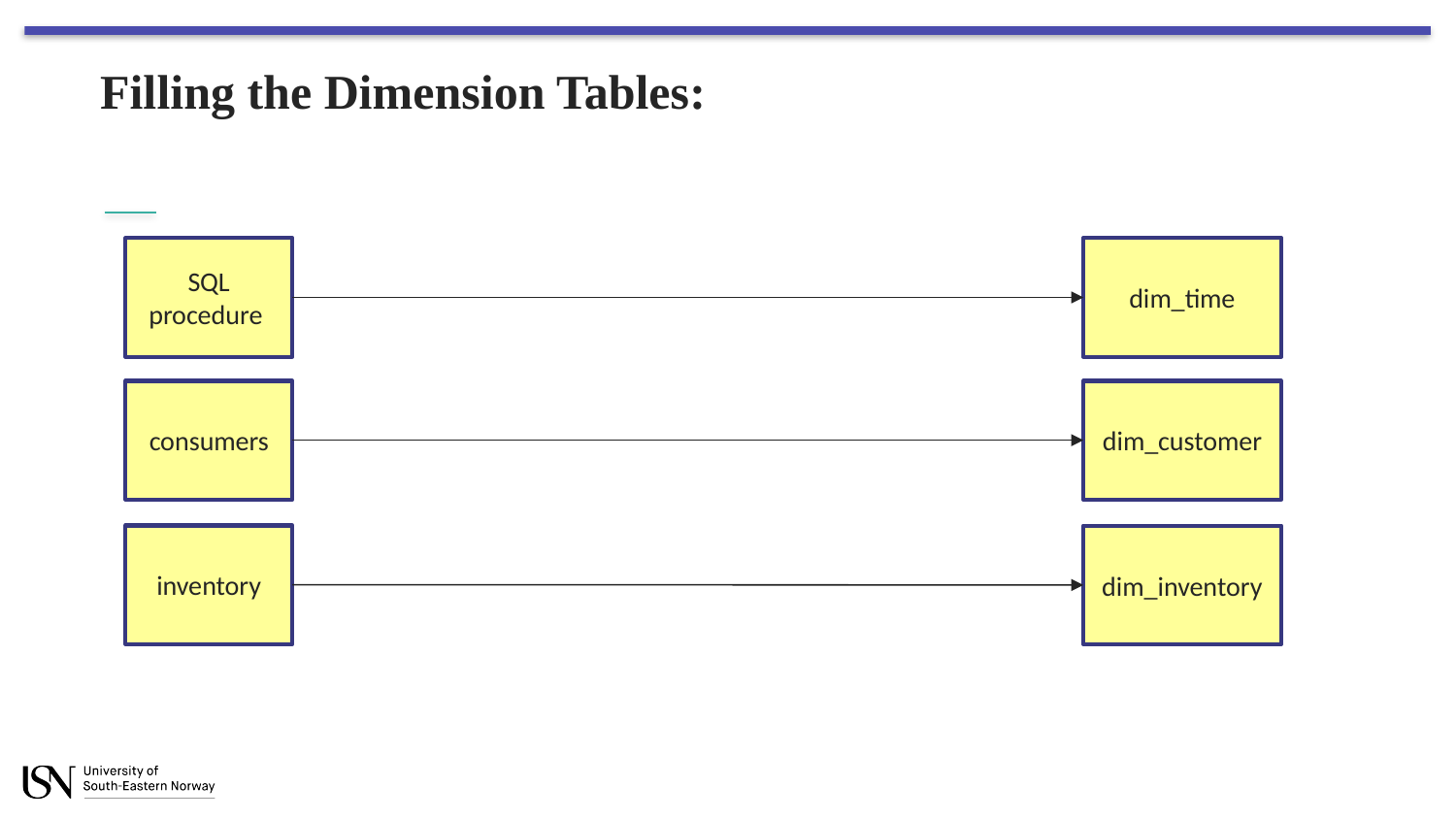

# Filling the Dimension Tables:
SQL procedure
dim_time
consumers
dim_customer
inventory
dim_inventory